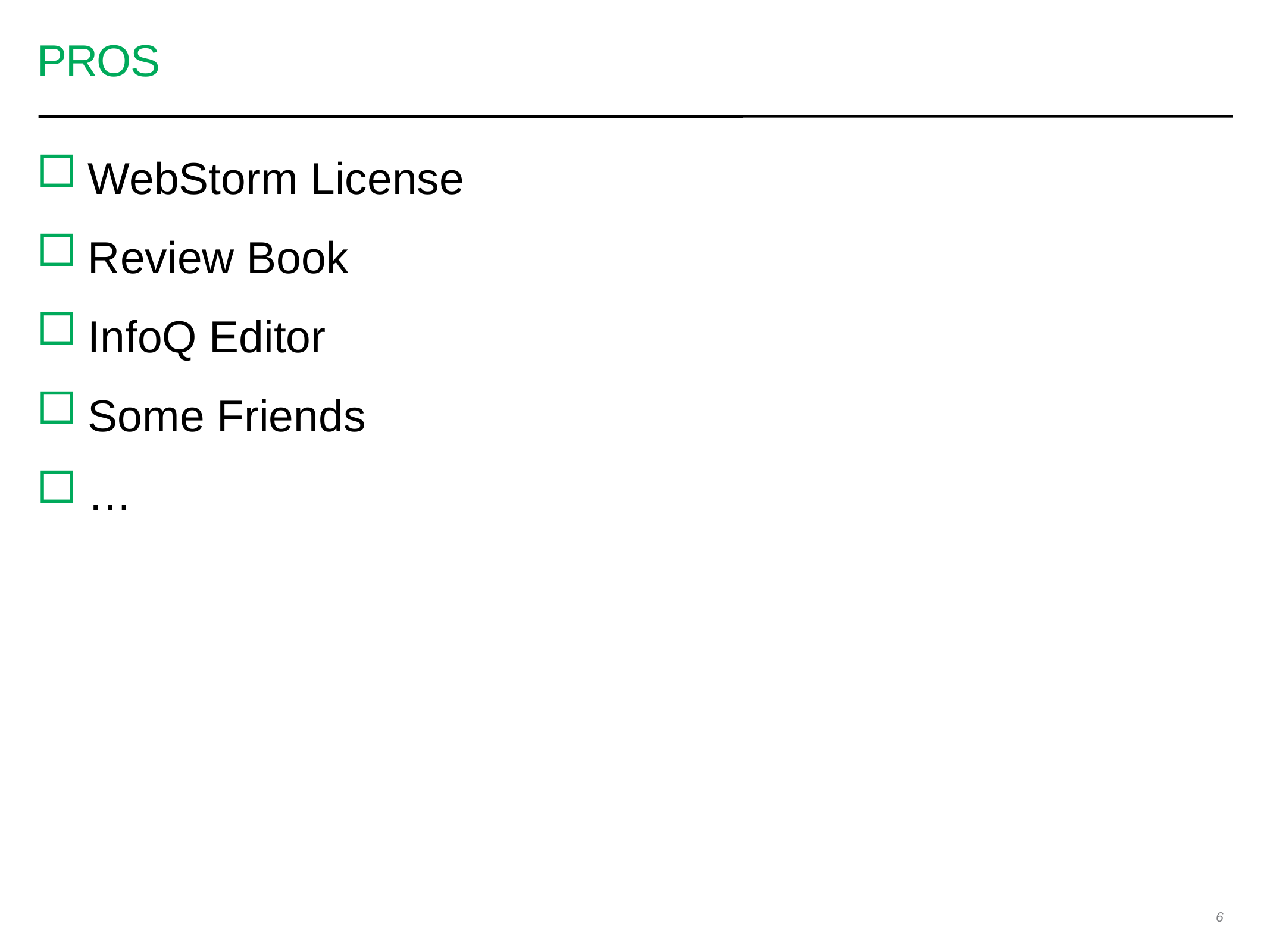

# Pros
WebStorm License
Review Book
InfoQ Editor
Some Friends
…
6